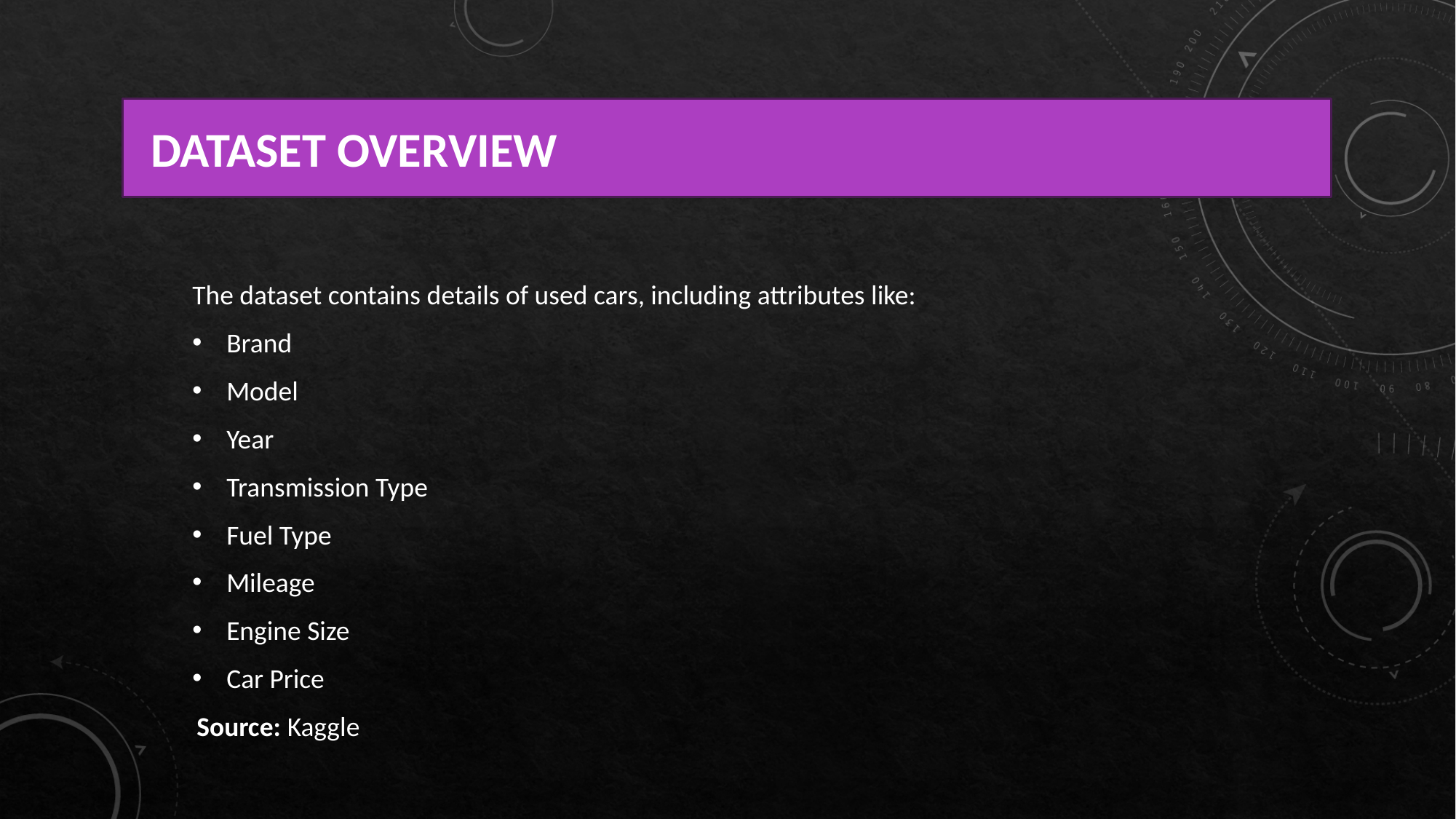

# DATASET OVERVIEW
The dataset contains details of used cars, including attributes like:
Brand
Model
Year
Transmission Type
Fuel Type
Mileage
Engine Size
Car Price
Source: Kaggle